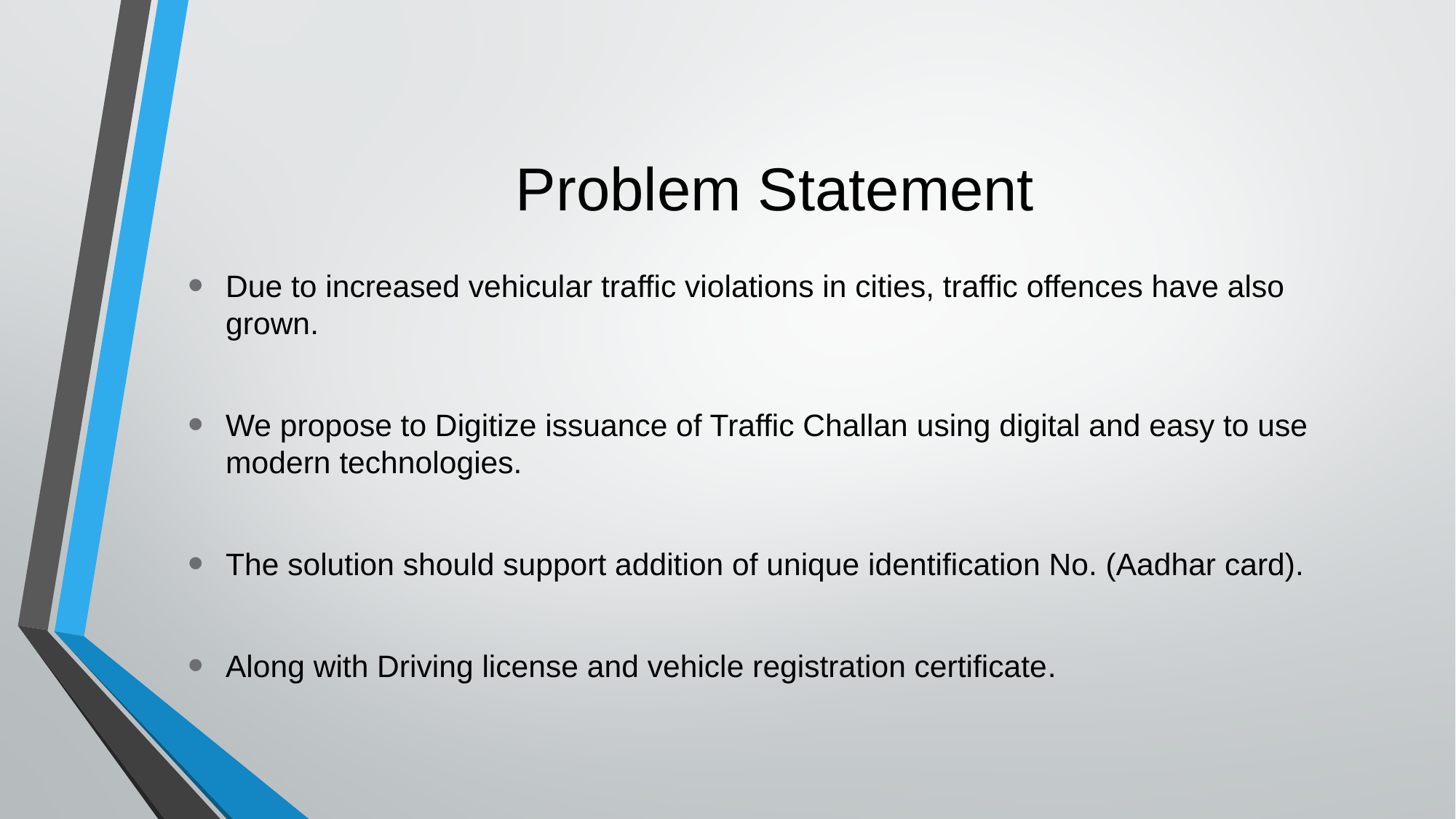

# Problem Statement
Due to increased vehicular traffic violations in cities, traffic offences have also grown.

We propose to Digitize issuance of Traffic Challan using digital and easy to use modern technologies.

The solution should support addition of unique identification No. (Aadhar card).

Along with Driving license and vehicle registration certificate.